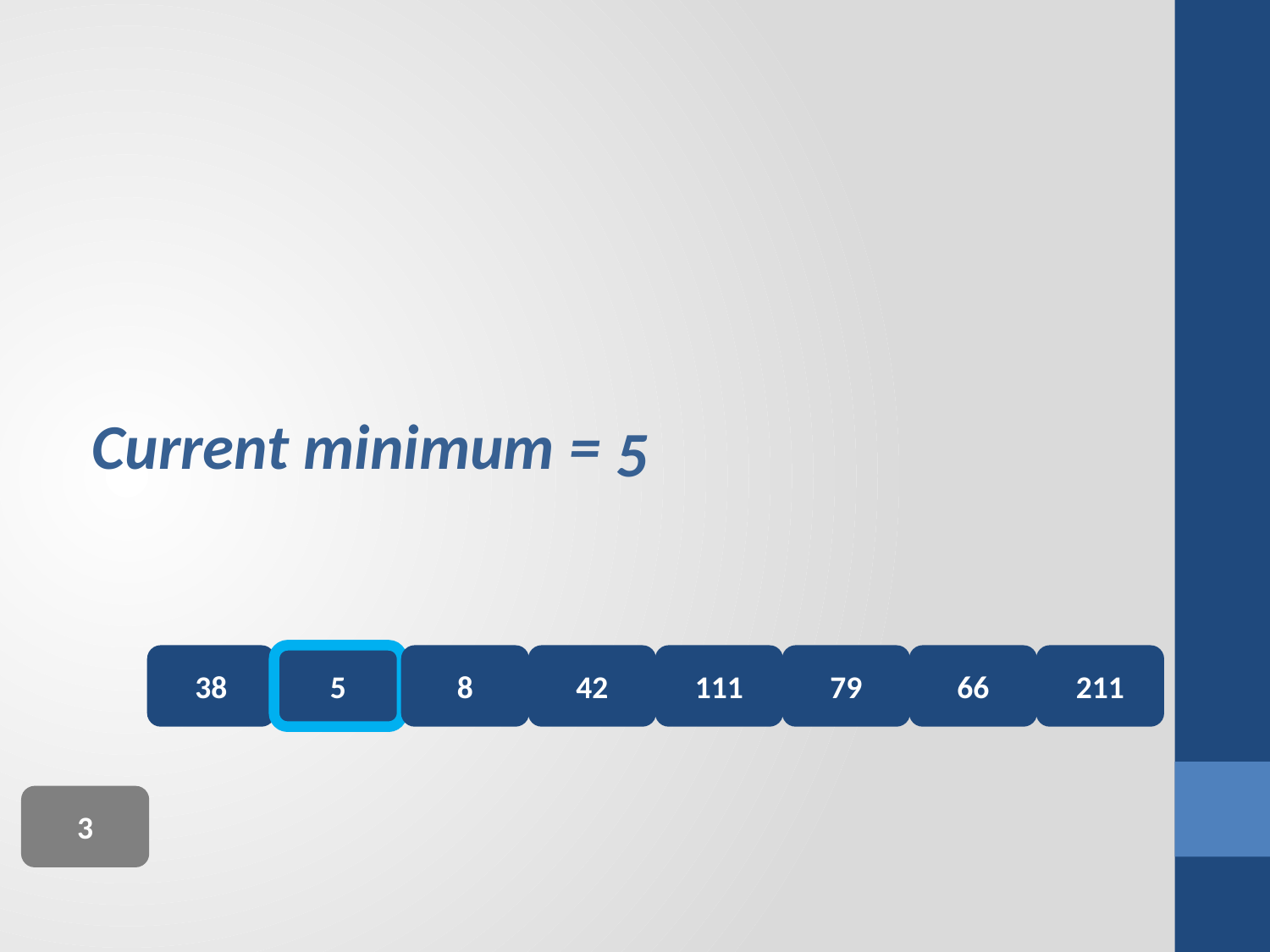

Current minimum =
5
38
5
8
42
111
79
66
211
3